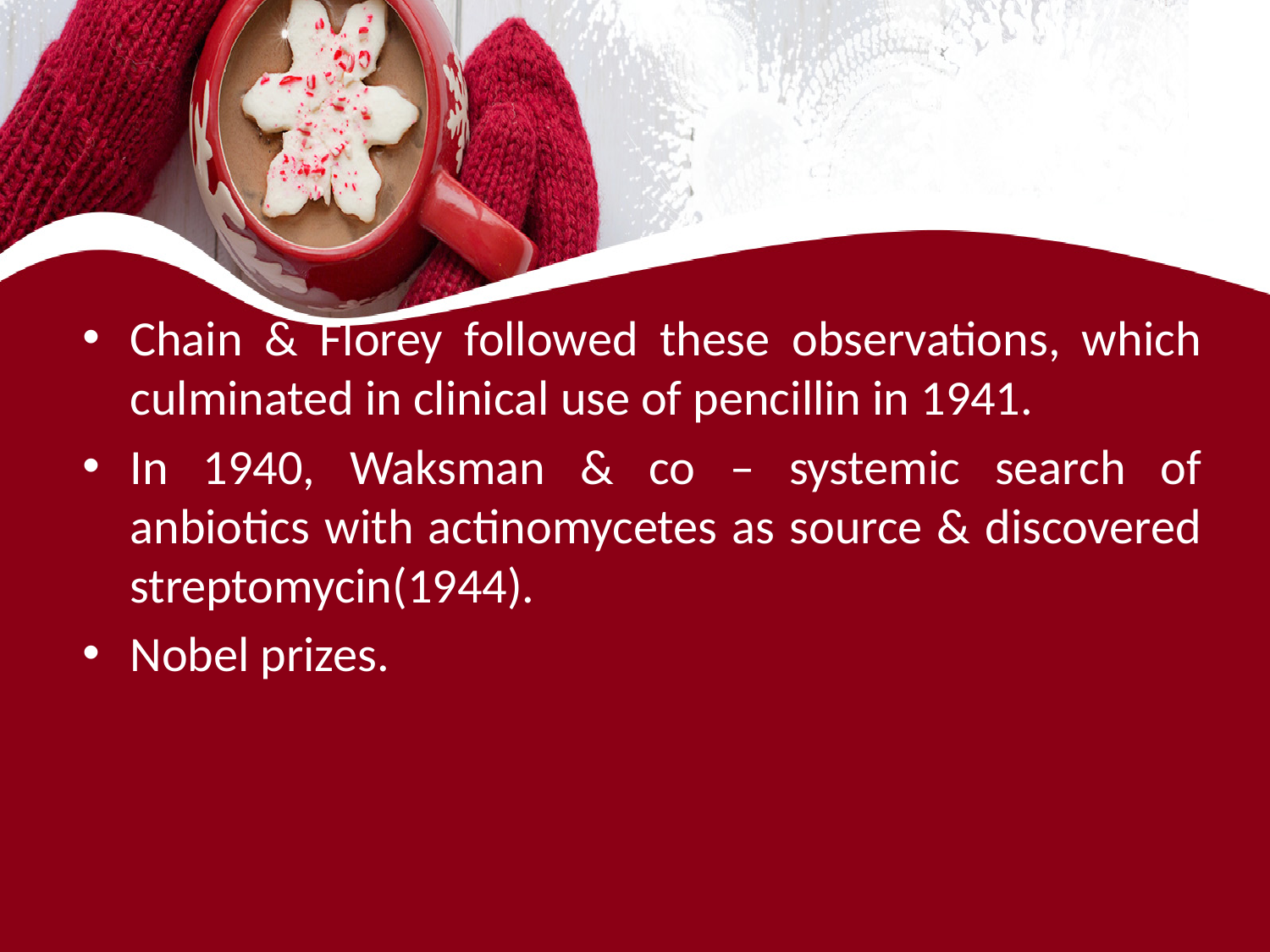

#
Chain & Florey followed these observations, which culminated in clinical use of pencillin in 1941.
In 1940, Waksman & co – systemic search of anbiotics with actinomycetes as source & discovered streptomycin(1944).
Nobel prizes.